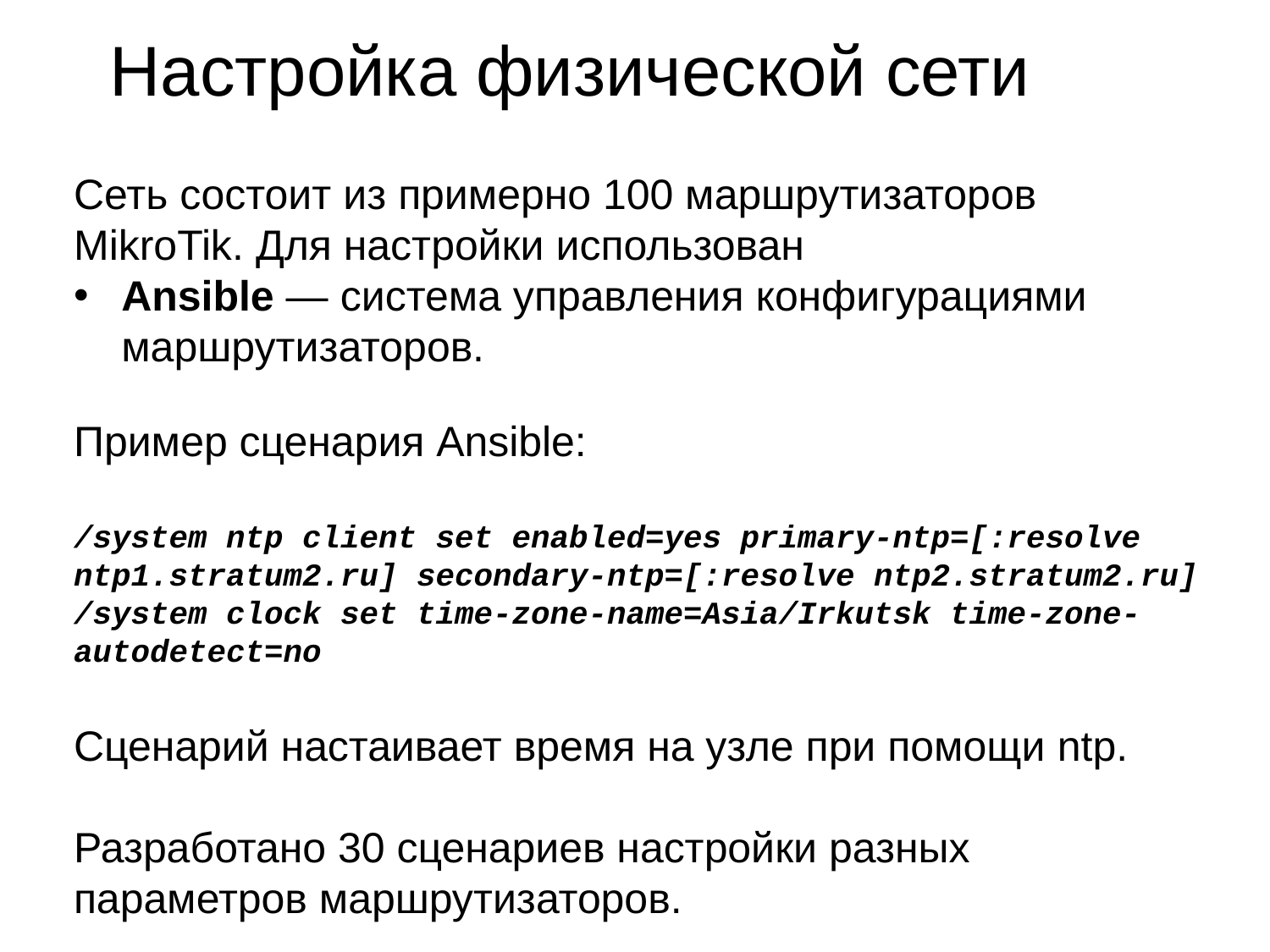

Настройка физической сети
Сеть состоит из примерно 100 маршрутизаторов MikroTik. Для настройки использован
Ansible — система управления конфигурациями маршрутизаторов.
Пример сценария Ansible:

/system ntp client set enabled=yes primary-ntp=[:resolve ntp1.stratum2.ru] secondary-ntp=[:resolve ntp2.stratum2.ru]
/system clock set time-zone-name=Asia/Irkutsk time-zone-autodetect=no

Сценарий настаивает время на узле при помощи ntp.

Разработано 30 сценариев настройки разных параметров маршрутизаторов.